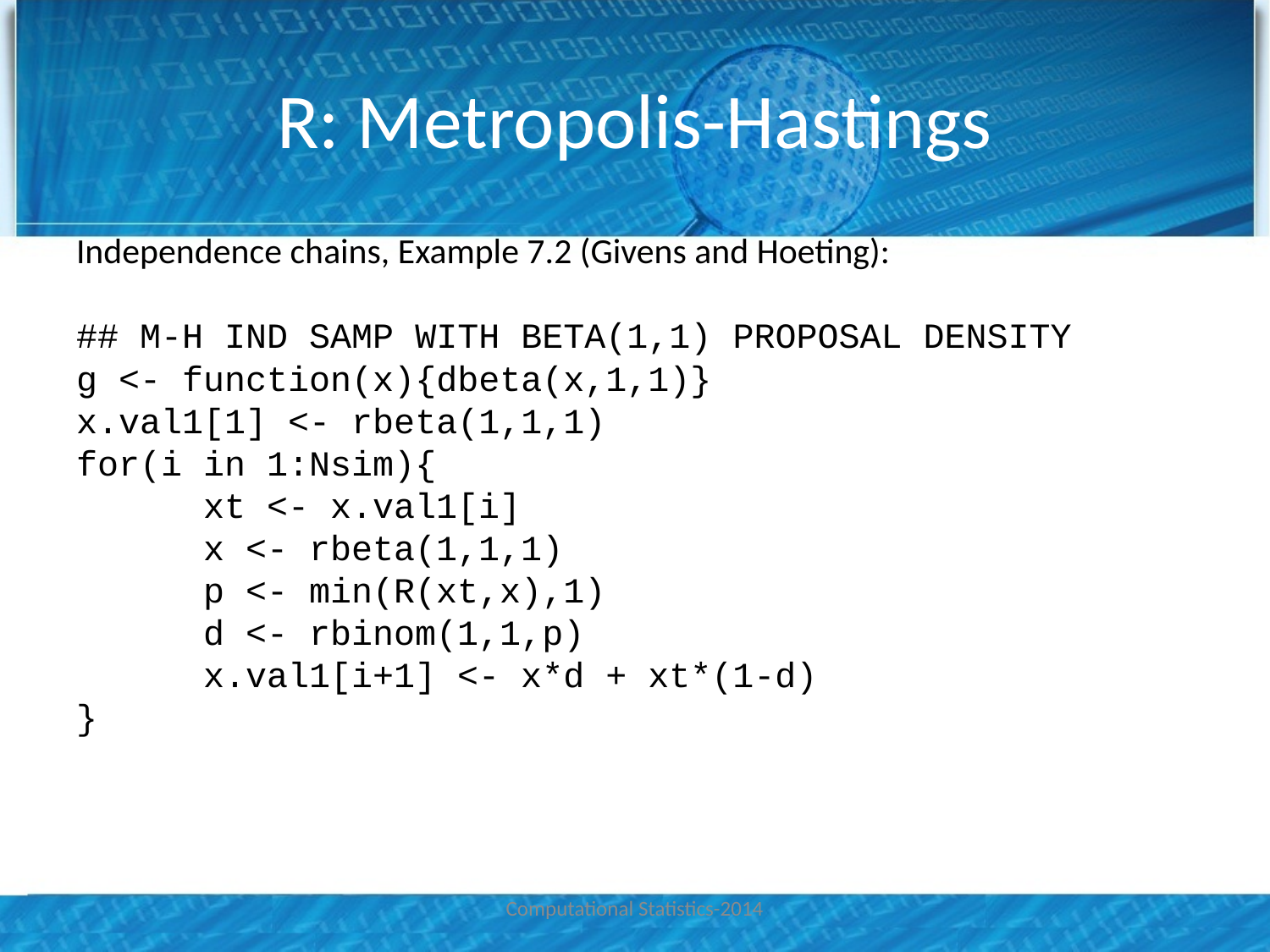

# R: Metropolis-Hastings
Independence chains, Example 7.2 (Givens and Hoeting):

## M-H IND SAMP WITH BETA(1,1) PROPOSAL DENSITY
g <- function(x){dbeta(x,1,1)}
x.val1[1] <- rbeta(1,1,1)
for(i in 1:Nsim){
      xt <- x.val1[i]
      x <- rbeta(1,1,1)
      p <- min(R(xt,x),1)
      d <- rbinom(1,1,p)
      x.val1[i+1] <- x*d + xt*(1-d)
}

Computational Statistics-2014